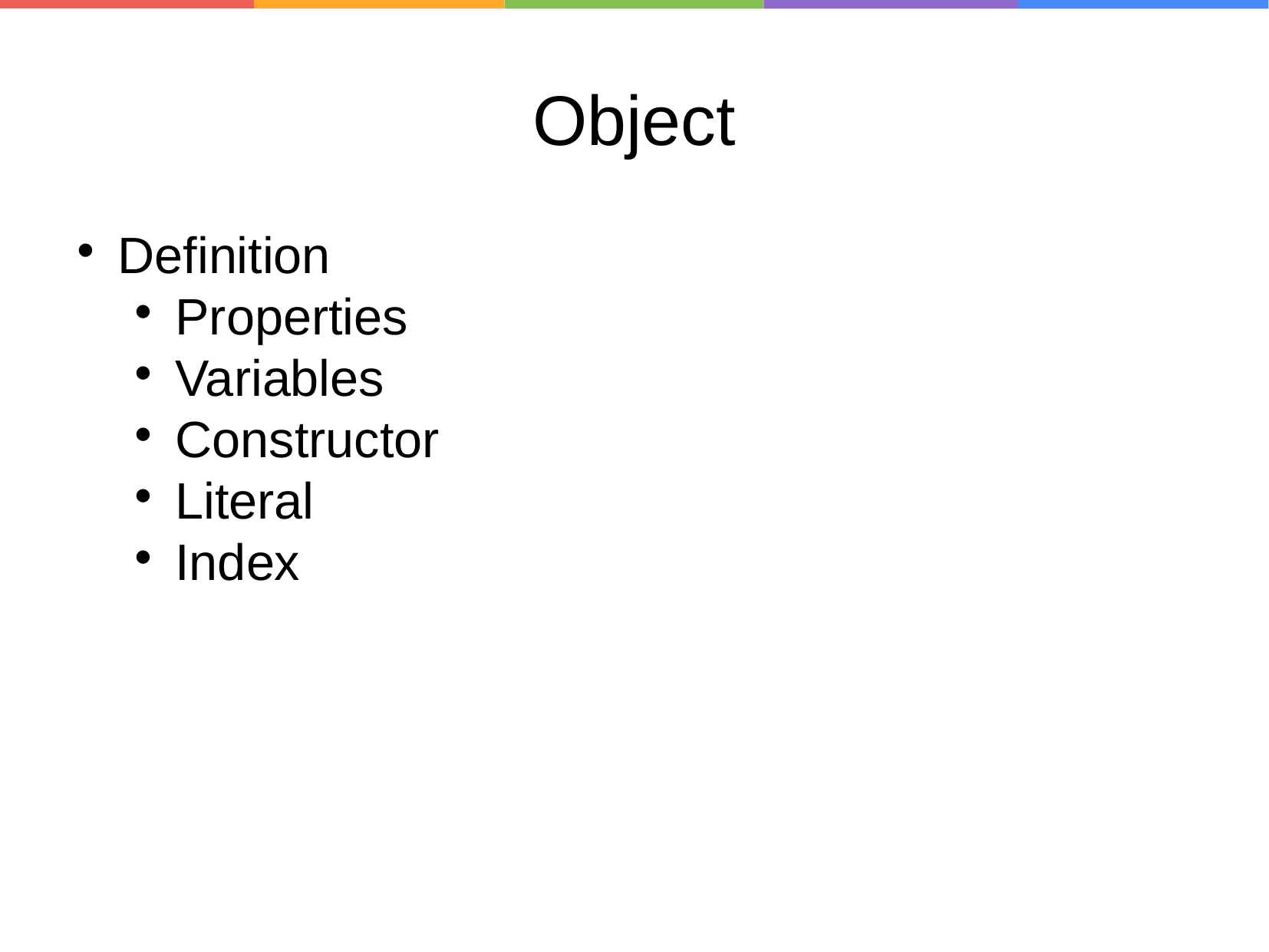

Object
Definition
Properties
Variables
Constructor
Literal
Index